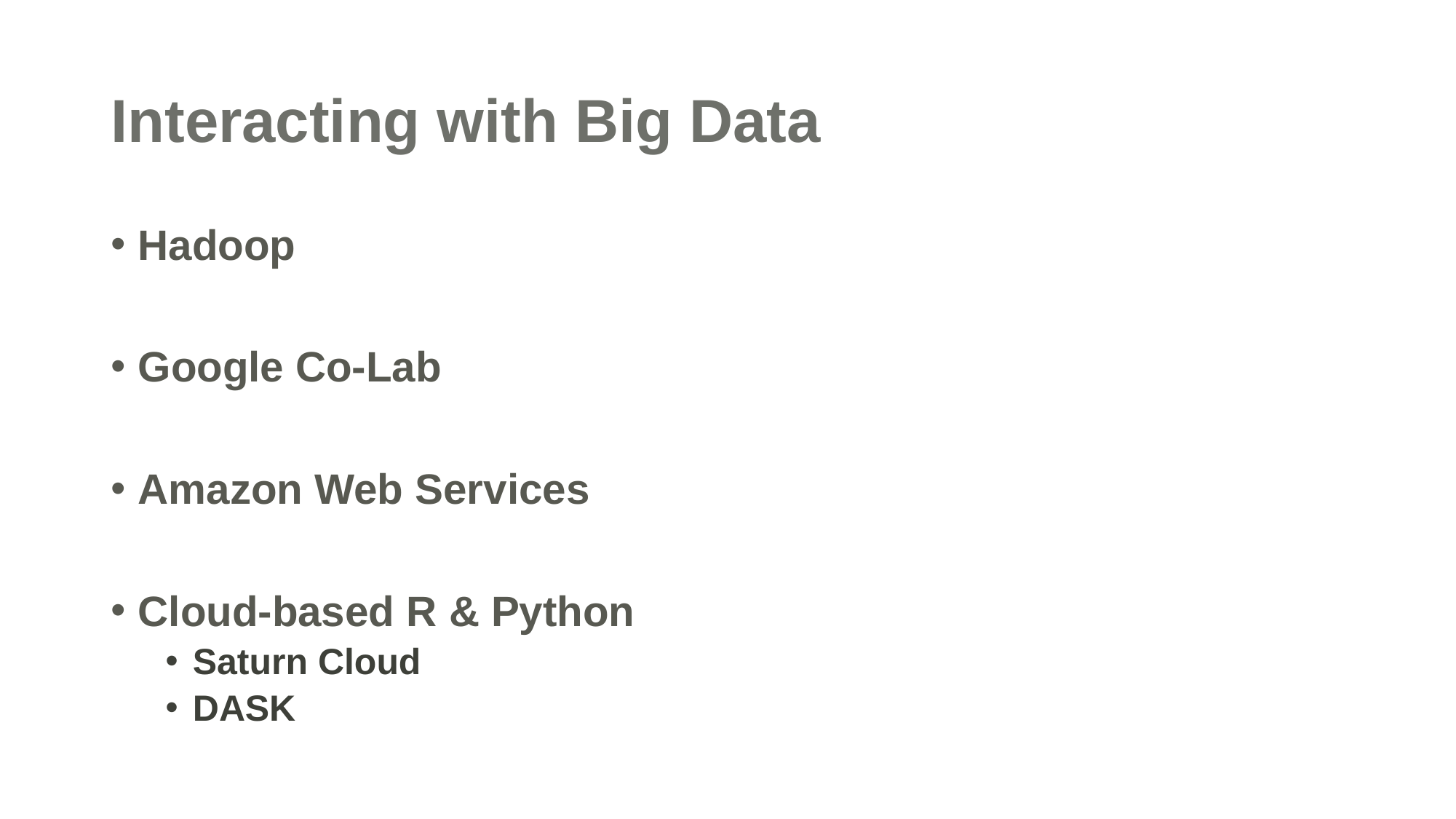

# Interacting with Big Data
Hadoop

Google Co-Lab

Amazon Web Services

Cloud-based R & Python
Saturn Cloud
DASK